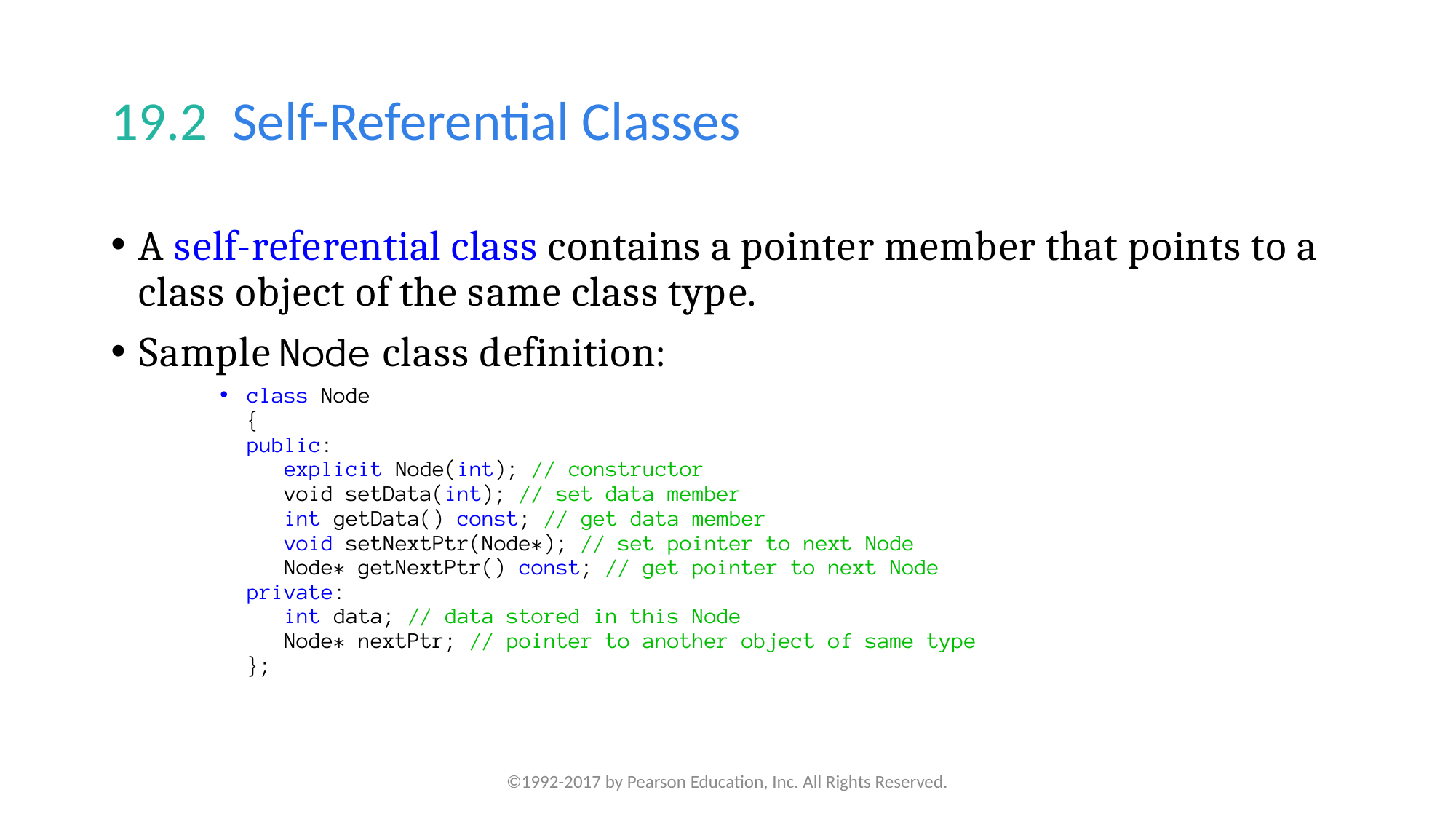

# 19.2  Self-Referential Classes
A self-referential class contains a pointer member that points to a class object of the same class type.
Sample Node class definition:
class Node
{
public:
   explicit Node(int); // constructor
   void setData(int); // set data member
   int getData() const; // get data member
   void setNextPtr(Node*); // set pointer to next Node
   Node* getNextPtr() const; // get pointer to next Node
private:
   int data; // data stored in this Node
   Node* nextPtr; // pointer to another object of same type
};
©1992-2017 by Pearson Education, Inc. All Rights Reserved.